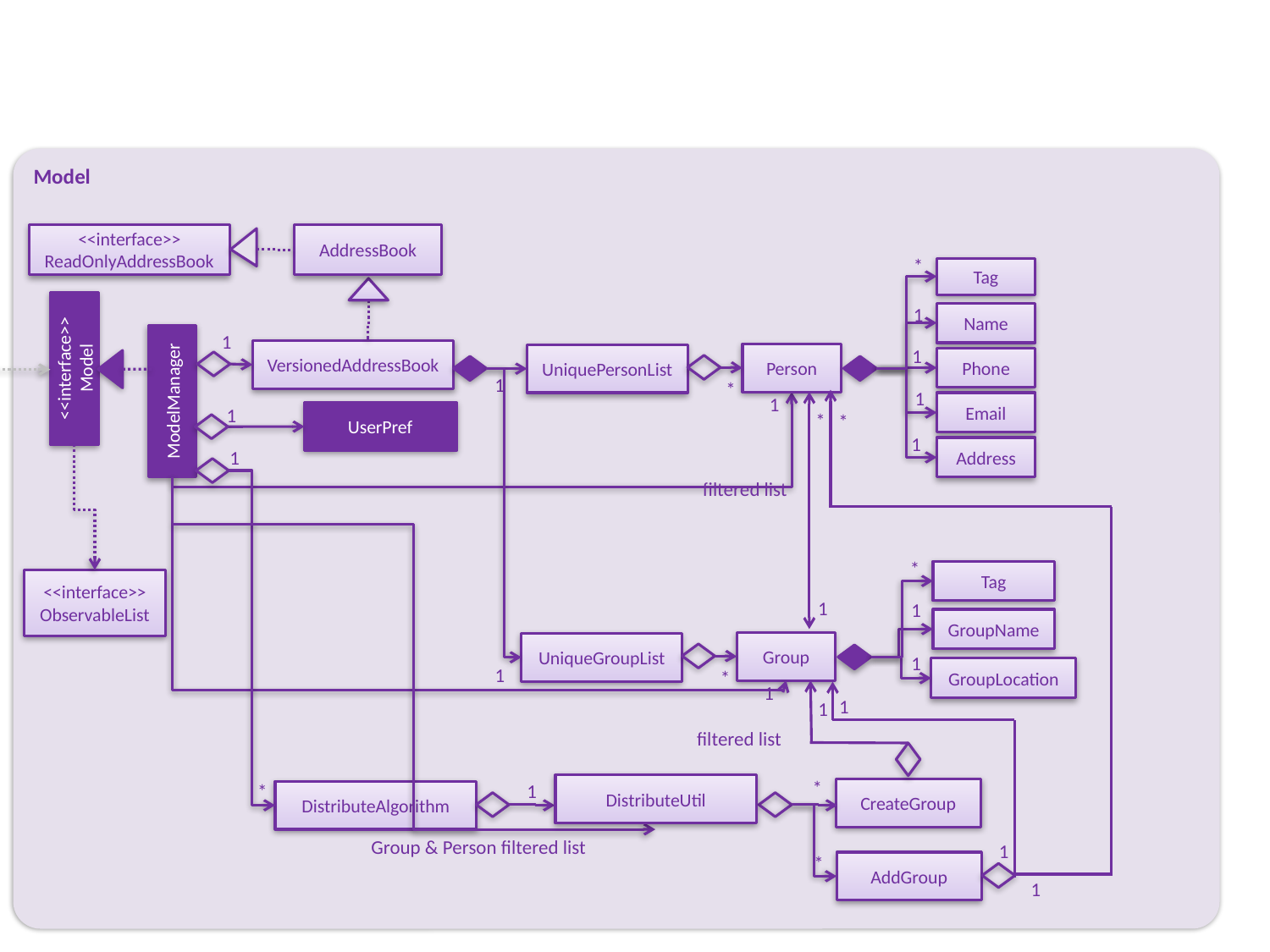

Model
<<interface>>
ReadOnlyAddressBook
AddressBook

*
Tag

1
Name
1
VersionedAddressBook
Person
<<interface>>
Model
1
UniquePersonList
Phone

1
ModelManager
*
1
1
Email
UserPref
1
*
*

1
Address
1

filtered list
*
Tag
<<interface>>
ObservableList
1
1
GroupName
Group
UniqueGroupList

1
GroupLocation
1
*
1
1
1
filtered list

DistributeUtil
*
*
CreateGroup
1
DistributeAlgorithm

Group & Person filtered list
1
*
AddGroup

1